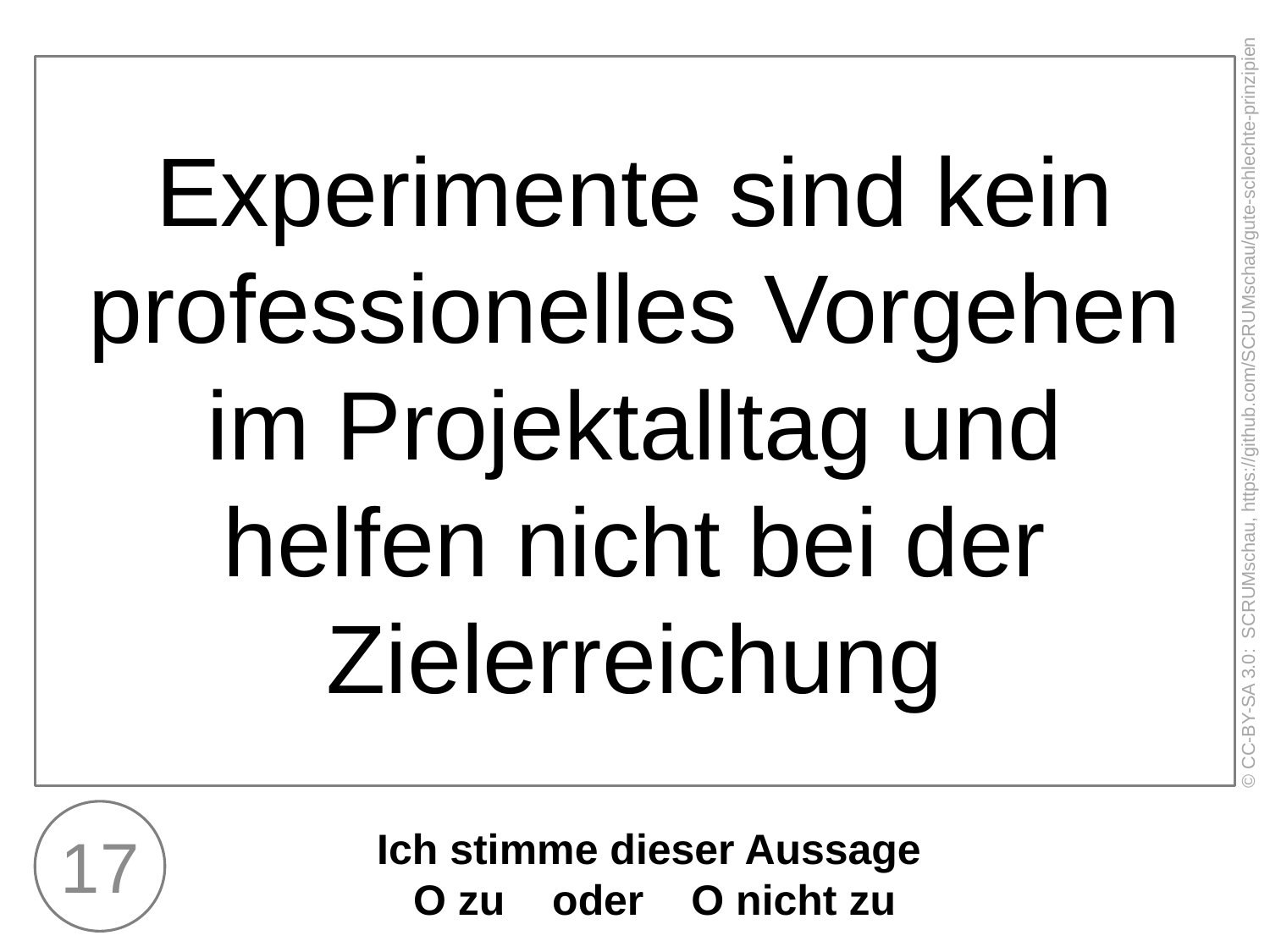

Experimente sind kein professionelles Vorgehen im Projektalltag und helfen nicht bei der Zielerreichung
17